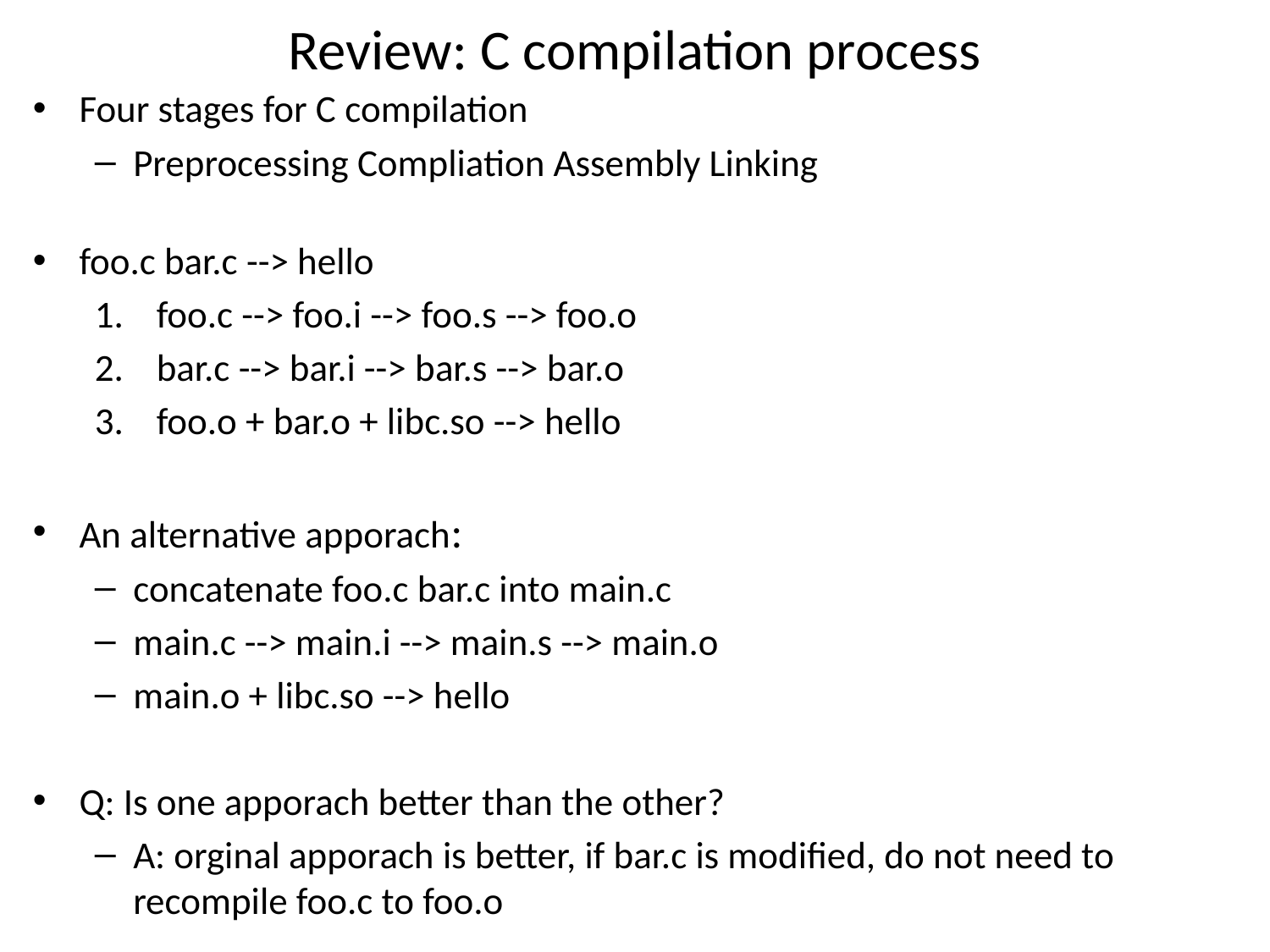

# Review: C compilation process
Four stages for C compilation
Preprocessing Compliation Assembly Linking
foo.c bar.c --> hello
foo.c --> foo.i --> foo.s --> foo.o
bar.c --> bar.i --> bar.s --> bar.o
foo.o + bar.o + libc.so --> hello

An alternative apporach:
concatenate foo.c bar.c into main.c
main.c --> main.i --> main.s --> main.o
main.o + libc.so --> hello

Q: Is one apporach better than the other?
A: orginal apporach is better, if bar.c is modified, do not need to recompile foo.c to foo.o